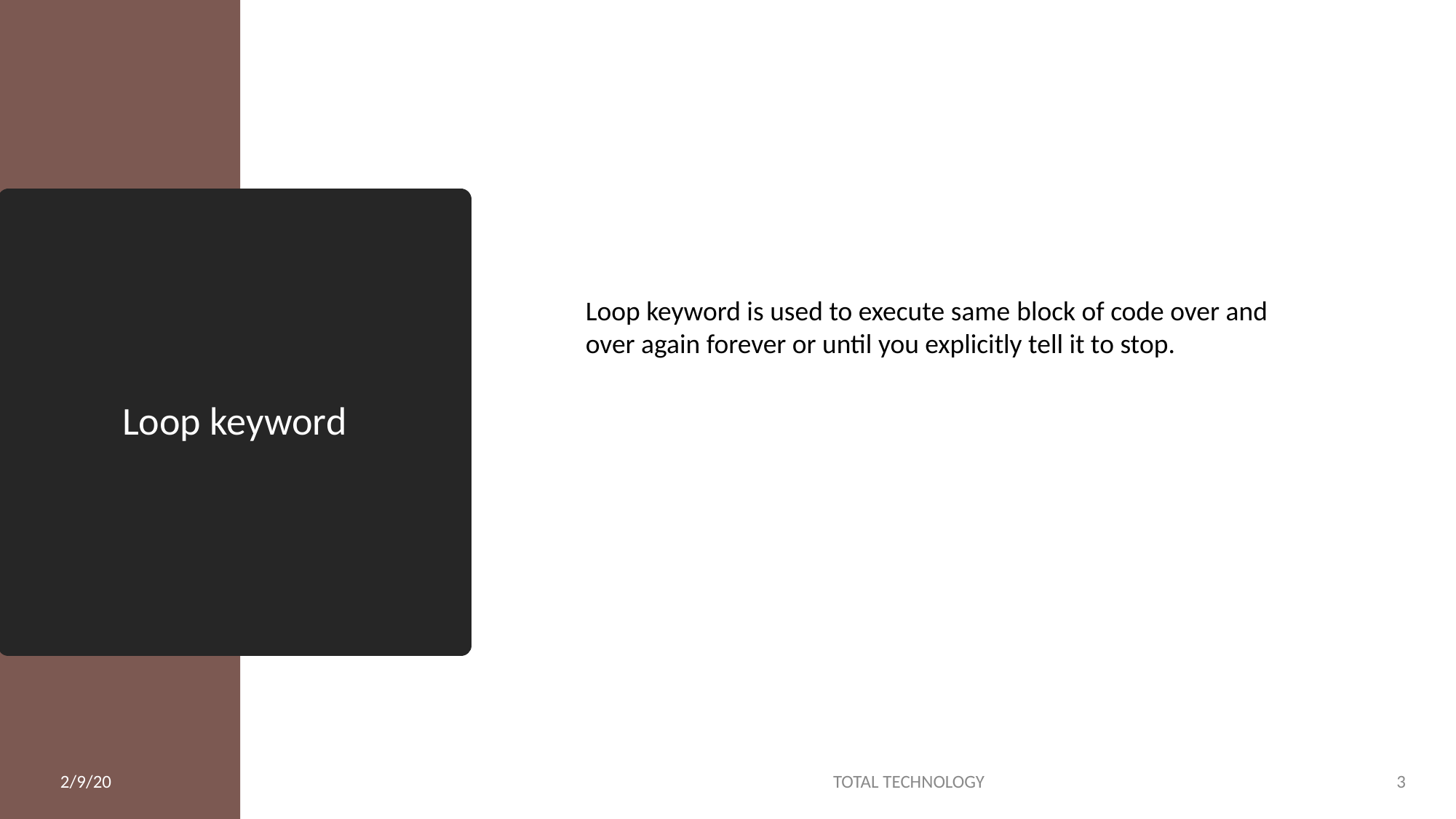

# Loop keyword
Loop keyword is used to execute same block of code over and over again forever or until you explicitly tell it to stop.

2/9/20
TOTAL TECHNOLOGY
3